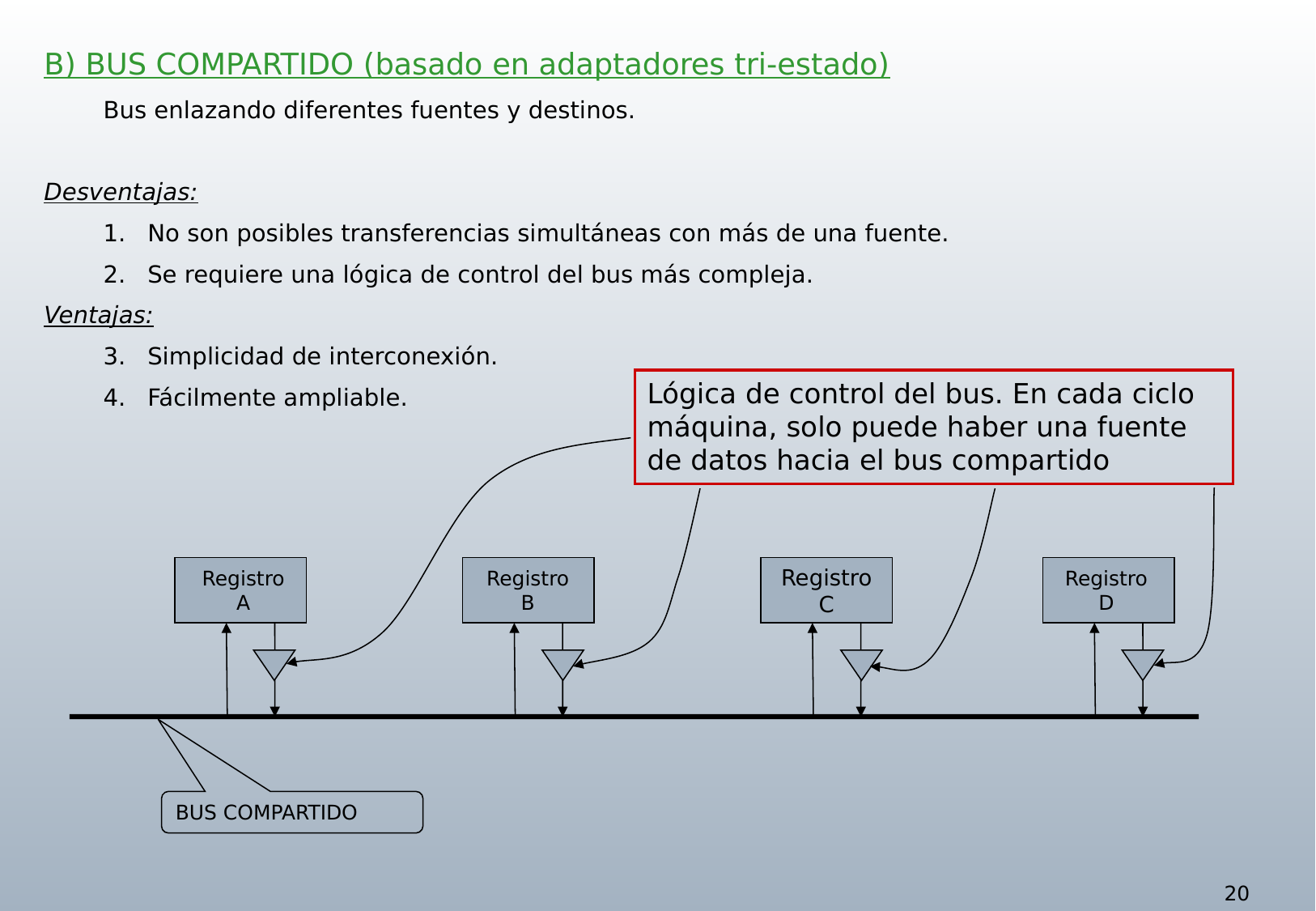

B) BUS COMPARTIDO (basado en adaptadores tri-estado)
Bus enlazando diferentes fuentes y destinos.

Desventajas:
No son posibles transferencias simultáneas con más de una fuente.
Se requiere una lógica de control del bus más compleja.
Ventajas:
Simplicidad de interconexión.
Fácilmente ampliable.
Lógica de control del bus. En cada ciclo máquina, solo puede haber una fuente de datos hacia el bus compartido

Registro
C

Registro
A
Registro
B
Registro
D
BUS COMPARTIDO